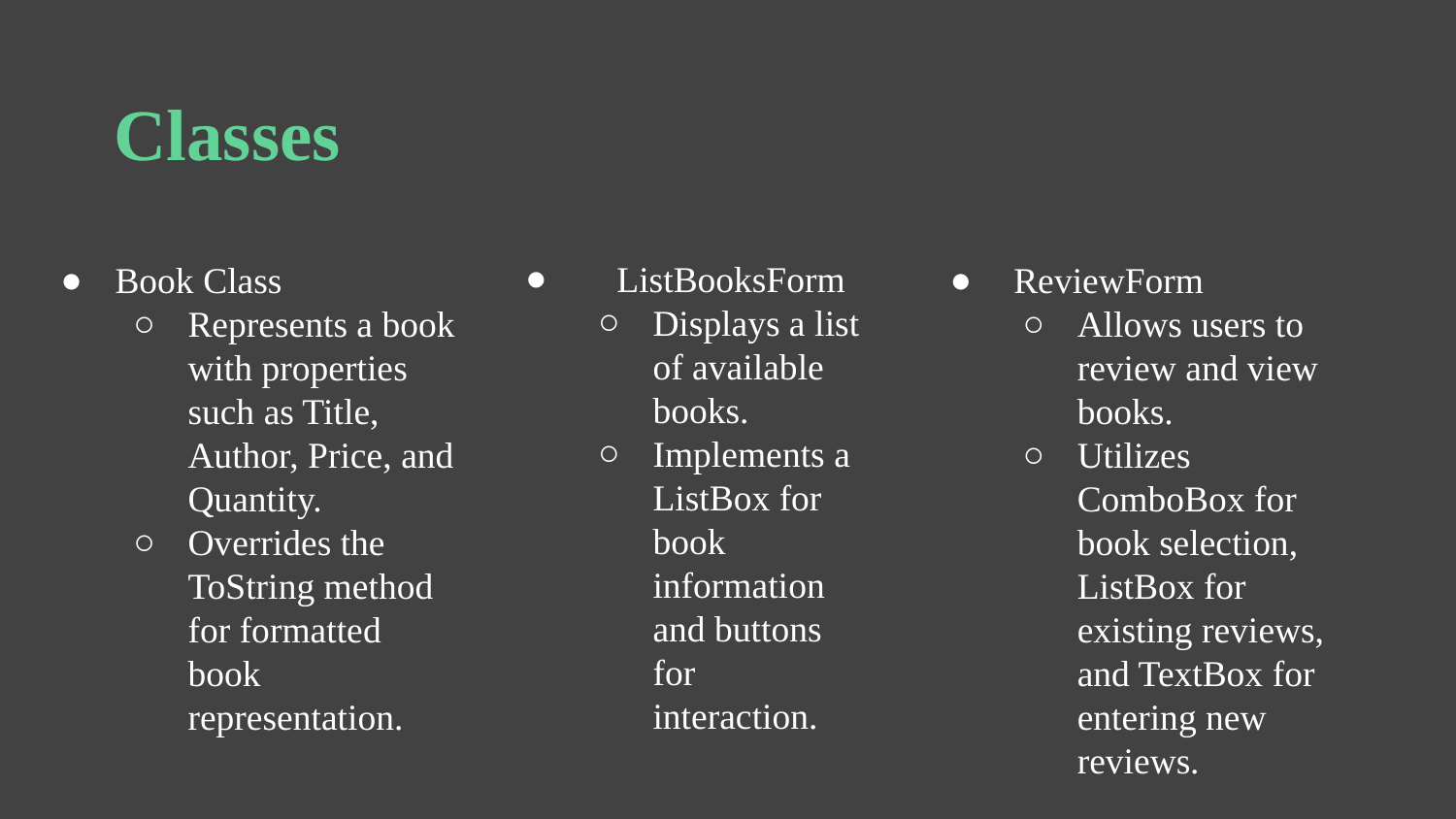

# Classes

    ListBooksForm
Displays a list of available books.
Implements a ListBox for book information and buttons for interaction.

Book Class
Represents a book with properties such as Title, Author, Price, and Quantity.
Overrides the ToString method for formatted book representation.

 ReviewForm
Allows users to review and view books.
Utilizes ComboBox for book selection, ListBox for existing reviews, and TextBox for entering new reviews.